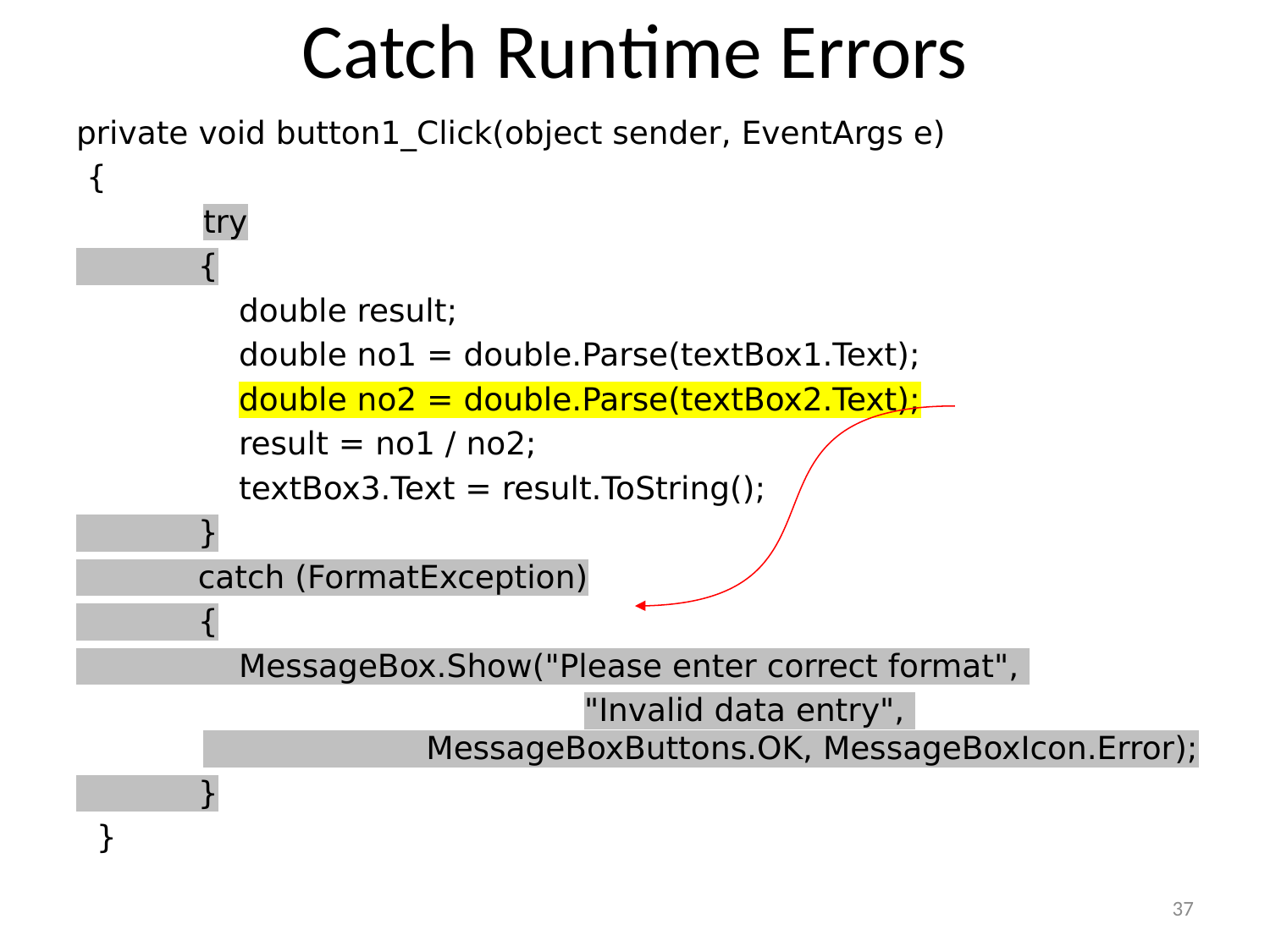

# Catch Runtime Errors
private void button1_Click(object sender, EventArgs e)
 {
	try
            {
                double result;
                double no1 = double.Parse(textBox1.Text);
                double no2 = double.Parse(textBox2.Text);
                result = no1 / no2;
                textBox3.Text = result.ToString();
            }
            catch (FormatException)
            {
                MessageBox.Show("Please enter correct format",
				"Invalid data entry", 				                      MessageBoxButtons.OK, MessageBoxIcon.Error);
            }
  }

37